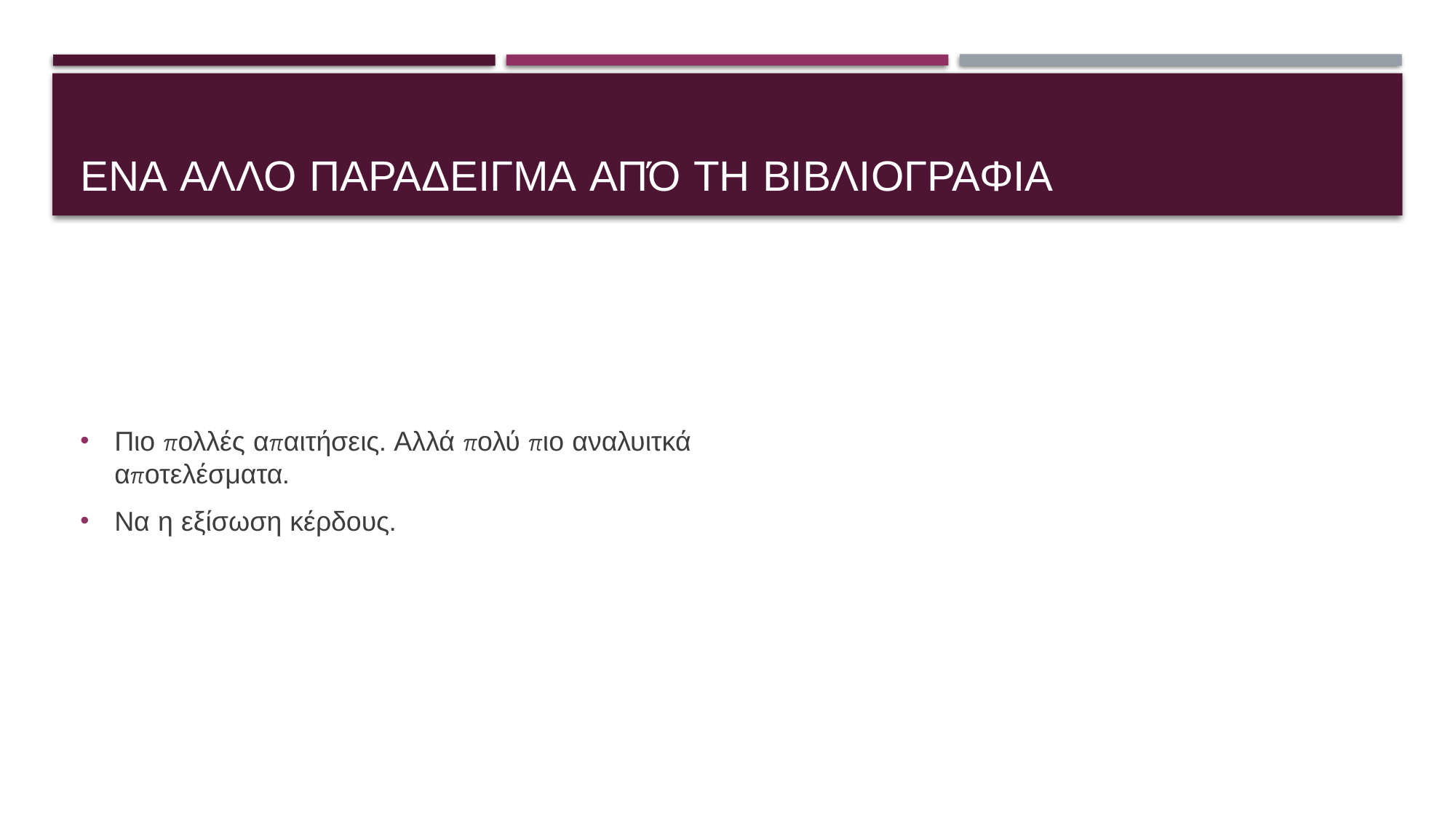

# ενα αλλο παραδειγμα από τη βιβλιογραφια
Πιο πολλές απαιτήσεις. Αλλά πολύ πιο αναλυιτκά αποτελέσματα.
Να η εξίσωση κέρδους.